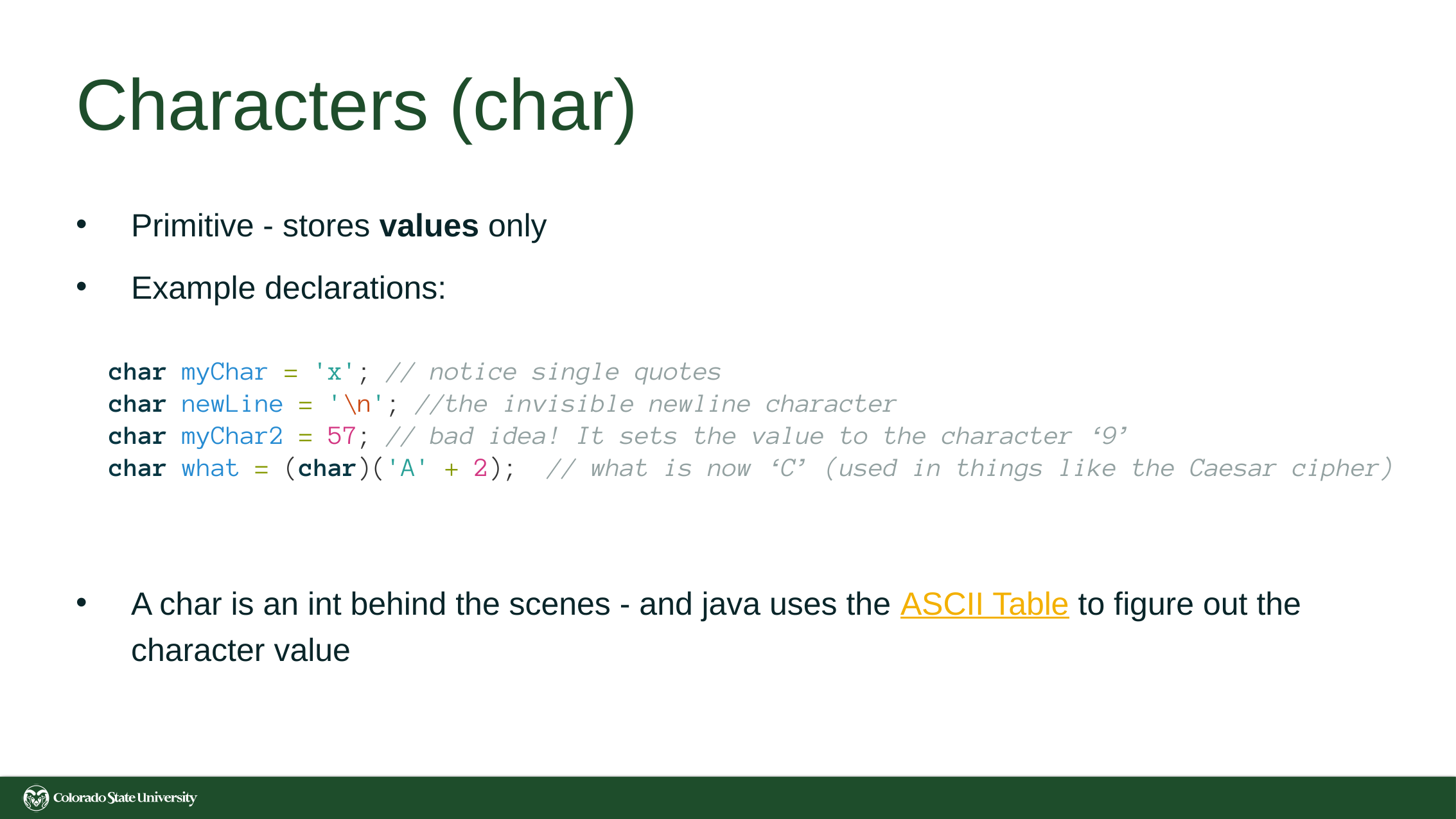

# Characters (char)
Primitive - stores values only
Example declarations:

A char is an int behind the scenes - and java uses the ASCII Table to figure out the character value

char myChar = 'x'; // notice single quotes
char newLine = '\n'; //the invisible newline character
char myChar2 = 57; // bad idea! It sets the value to the character ‘9’
char what = (char)('A' + 2);  // what is now ‘C’ (used in things like the Caesar cipher)